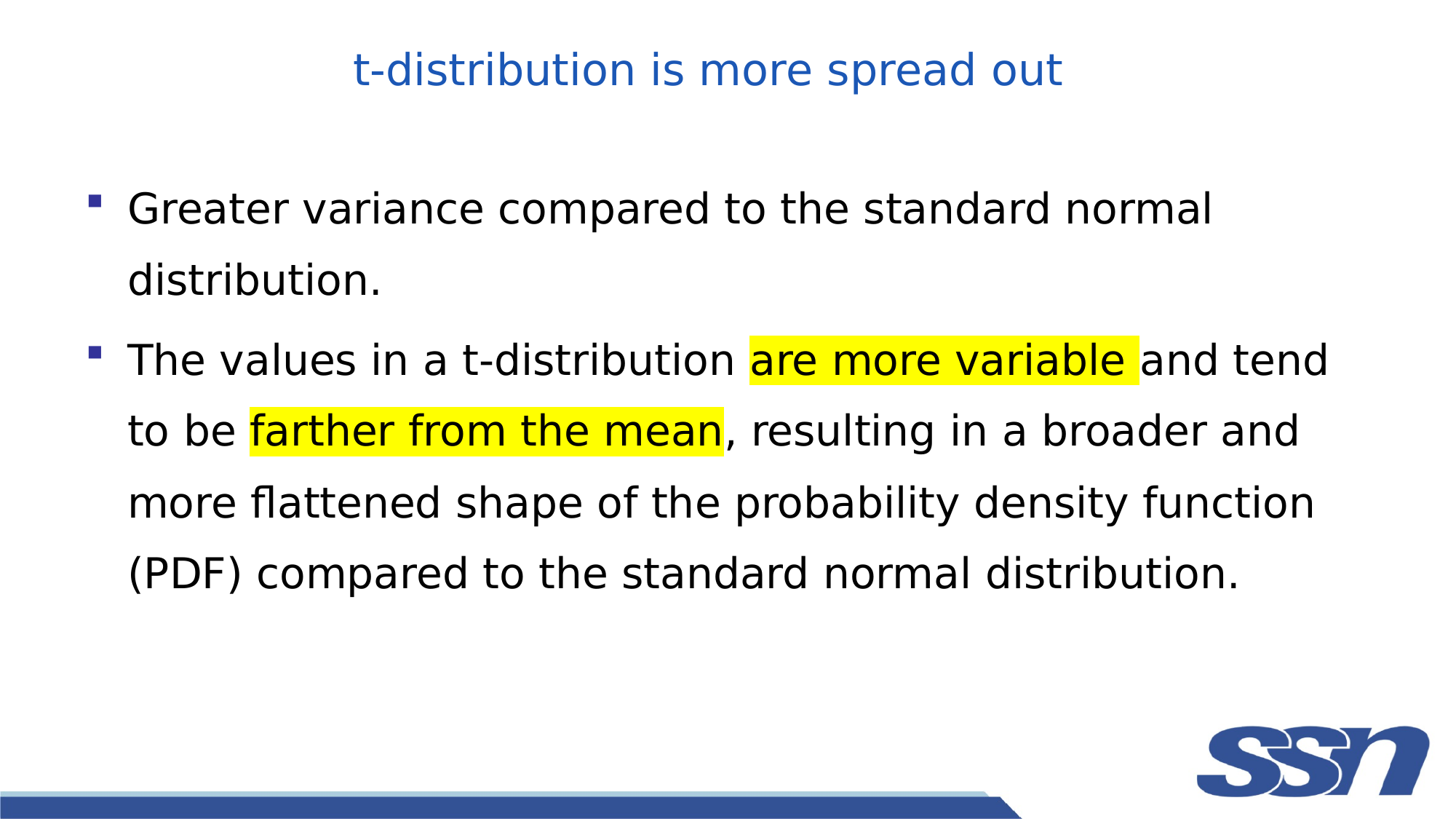

# t-distribution is more spread out
Greater variance compared to the standard normal distribution.
The values in a t-distribution are more variable and tend to be farther from the mean, resulting in a broader and more flattened shape of the probability density function (PDF) compared to the standard normal distribution.